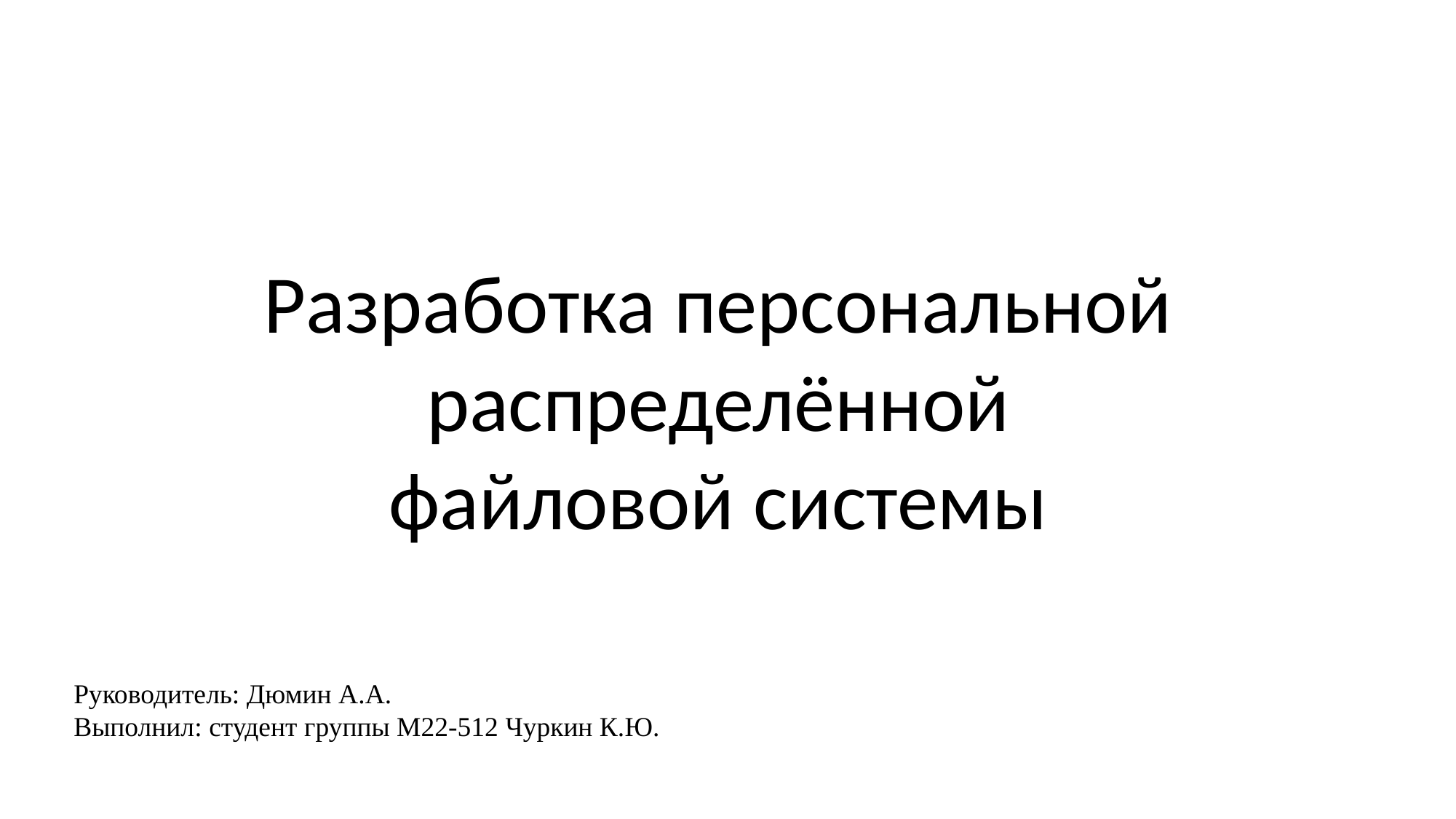

Разработка персональной
распределённой
файловой системы
Руководитель: Дюмин А.А.
Выполнил: студент группы М22-512 Чуркин К.Ю.